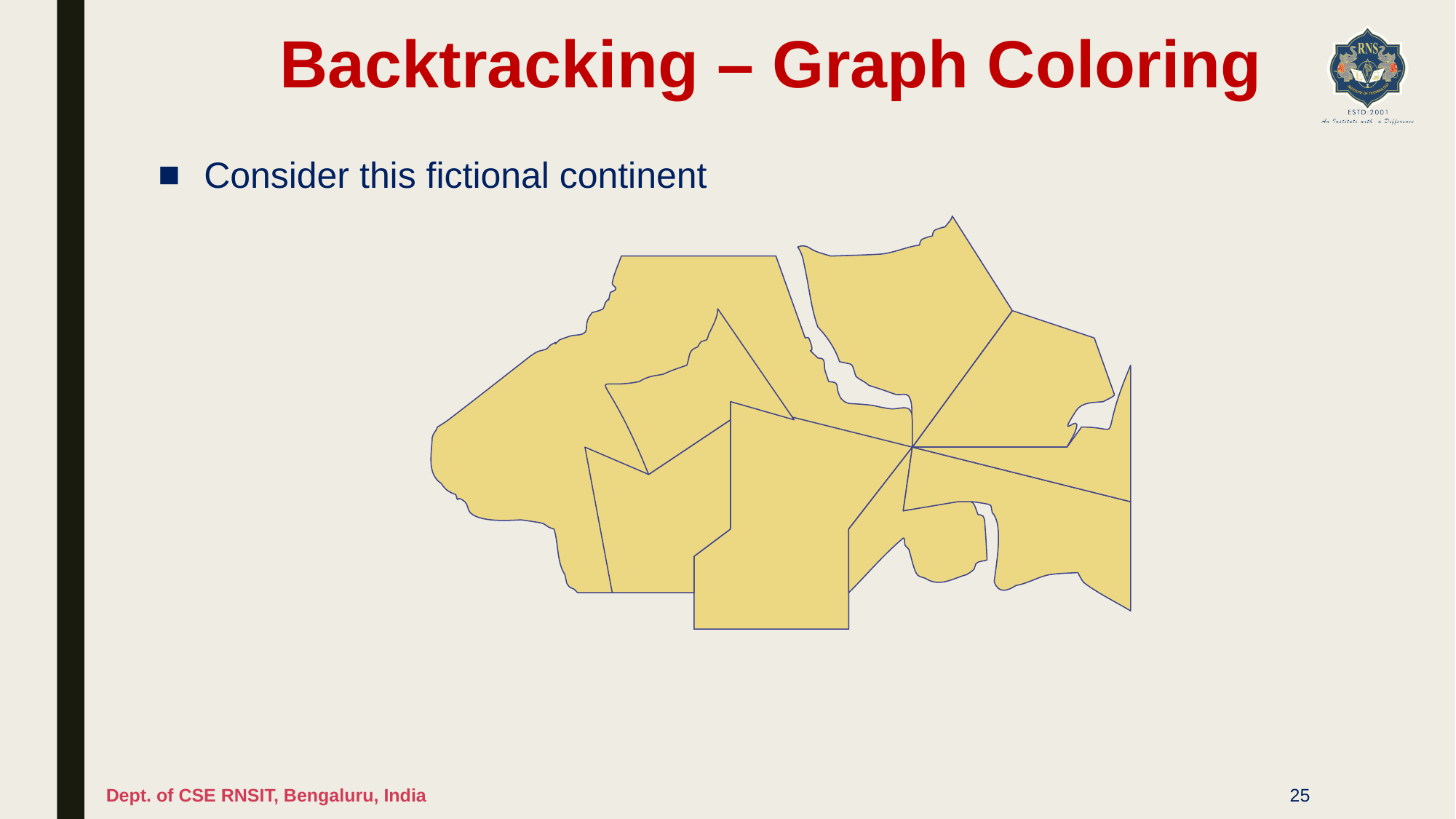

# Backtracking – Graph Coloring
Consider this fictional continent

Dept. of CSE RNSIT, Bengaluru, India
25